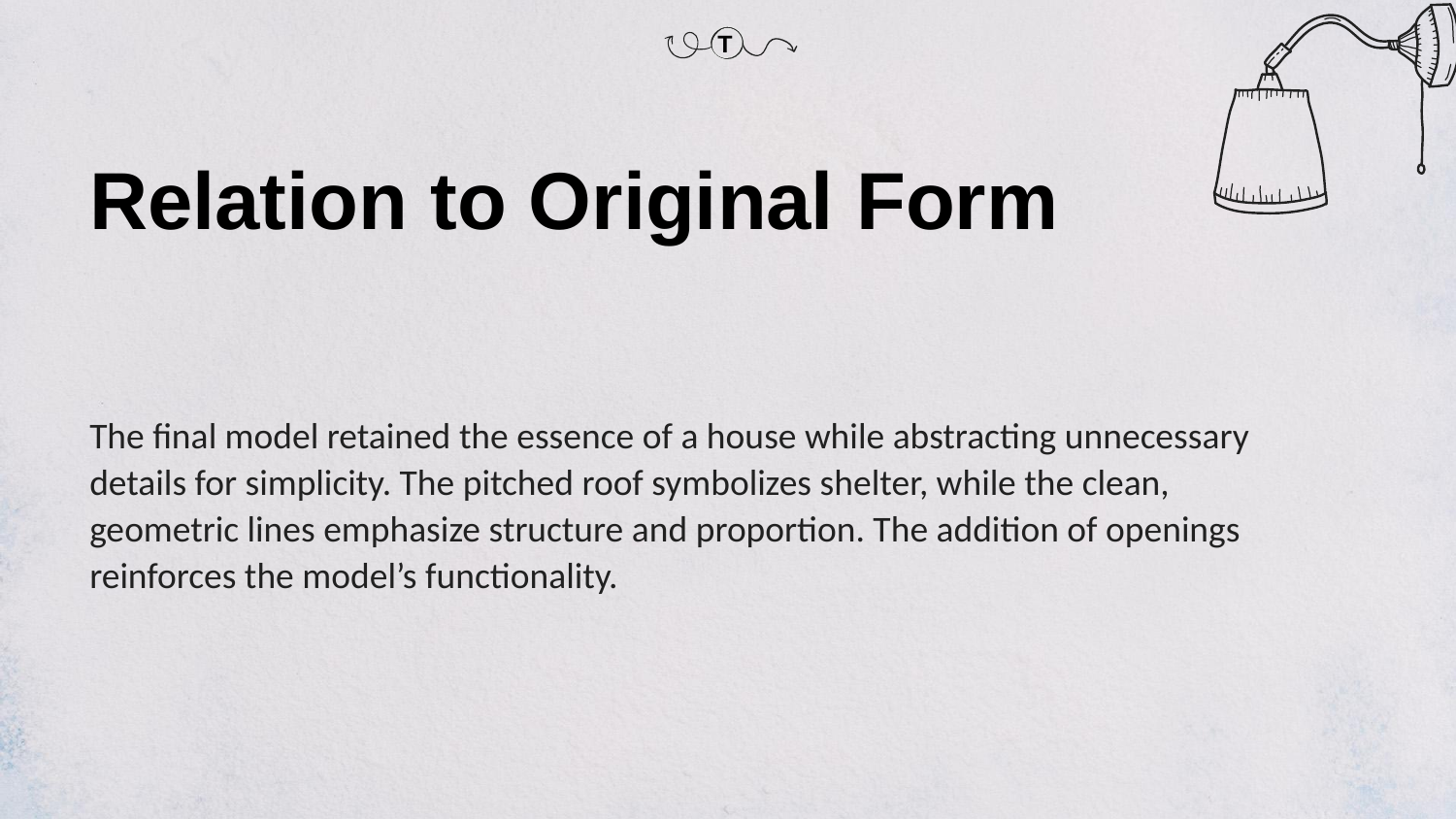

T

Relation to Original Form
The final model retained the essence of a house while abstracting unnecessary details for simplicity. The pitched roof symbolizes shelter, while the clean, geometric lines emphasize structure and proportion. The addition of openings reinforces the model’s functionality.